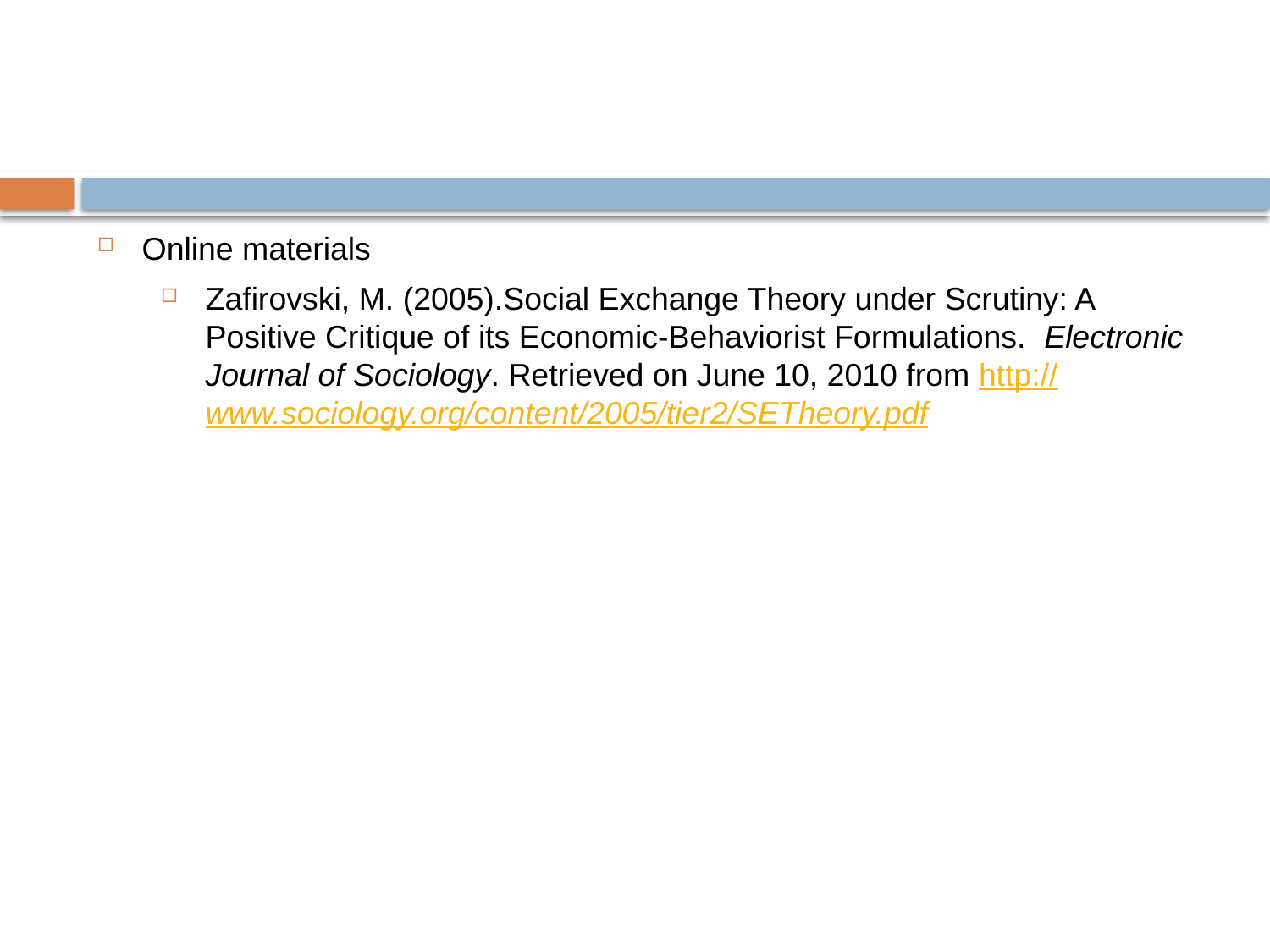

#
Online materials
Zafirovski, M. (2005).Social Exchange Theory under Scrutiny: A Positive Critique of its Economic-Behaviorist Formulations.  Electronic Journal of Sociology. Retrieved on June 10, 2010 from http://www.sociology.org/content/2005/tier2/SETheory.pdf